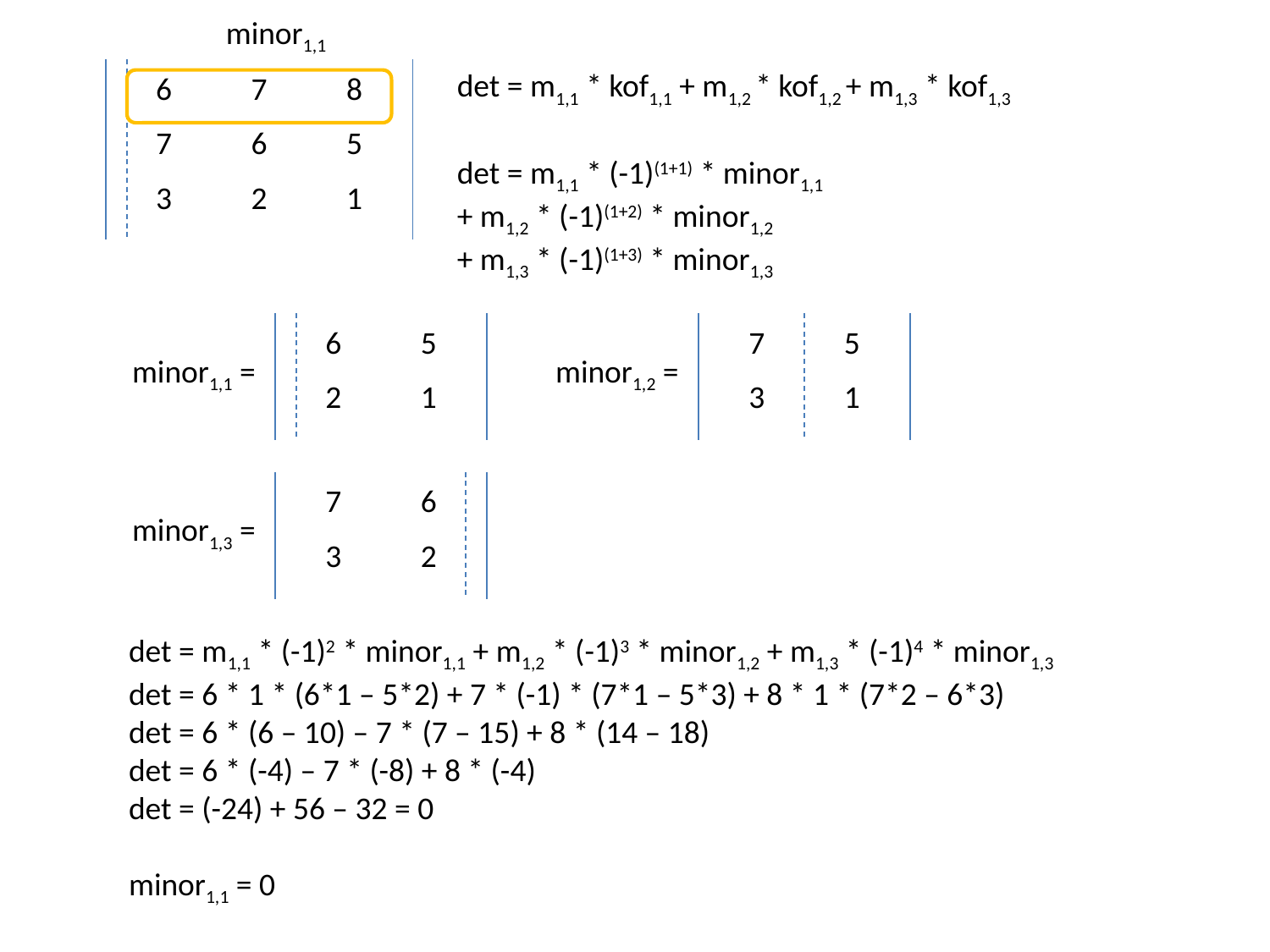

minor1,1
det = m1,1 * kof1,1 + m1,2 * kof1,2 + m1,3 * kof1,3
det = m1,1 * (-1)(1+1) * minor1,1
+ m1,2 * (-1)(1+2) * minor1,2
+ m1,3 * (-1)(1+3) * minor1,3
| 6 | 7 | 8 |
| --- | --- | --- |
| 7 | 6 | 5 |
| 3 | 2 | 1 |

| 6 | 5 |
| --- | --- |
| 2 | 1 |
| 7 | 5 |
| --- | --- |
| 3 | 1 |
minor1,1 =
minor1,2 =
| 7 | 6 |
| --- | --- |
| 3 | 2 |
minor1,3 =
det = m1,1 * (-1)2 * minor1,1 + m1,2 * (-1)3 * minor1,2 + m1,3 * (-1)4 * minor1,3
det = 6 * 1 * (6*1 – 5*2) + 7 * (-1) * (7*1 – 5*3) + 8 * 1 * (7*2 – 6*3)
det = 6 * (6 – 10) – 7 * (7 – 15) + 8 * (14 – 18)
det = 6 * (-4) – 7 * (-8) + 8 * (-4)
det = (-24) + 56 – 32 = 0

minor1,1 = 0